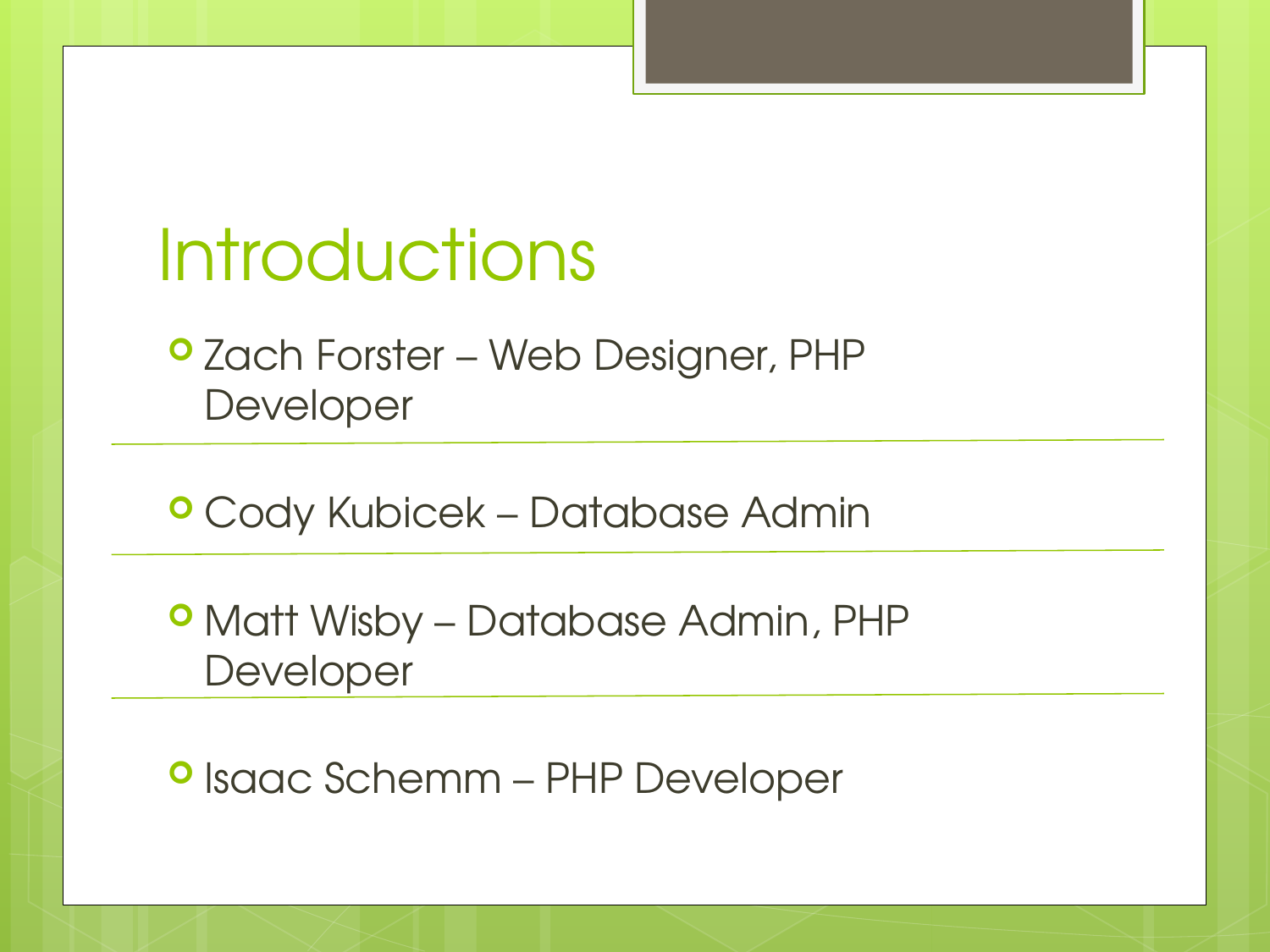

# Introductions
Zach Forster – Web Designer, PHP 	Developer
Cody Kubicek – Database Admin
Matt Wisby – Database Admin, PHP 	Developer
Isaac Schemm – PHP Developer